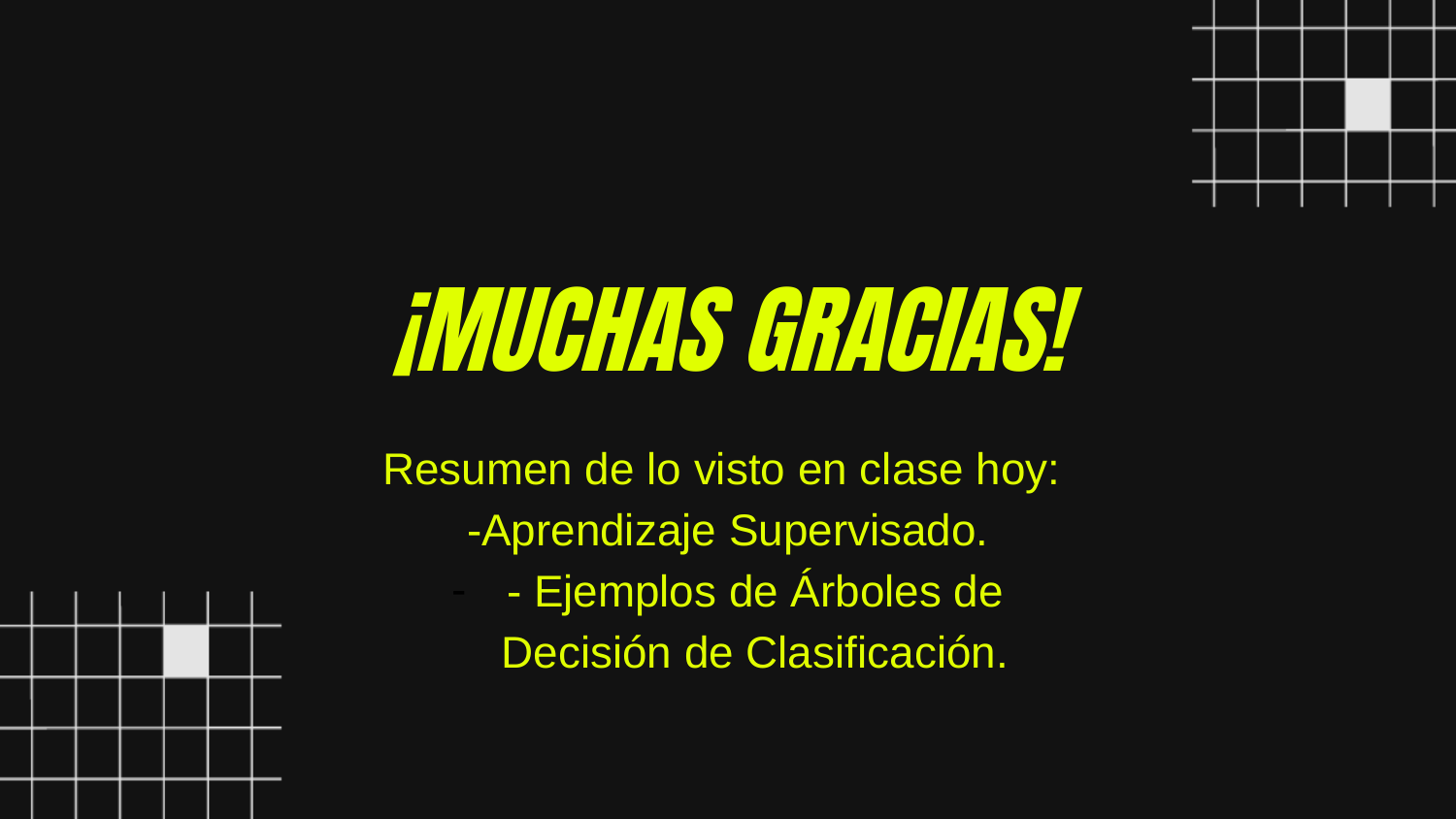

¡MUCHAS GRACIAS!
Resumen de lo visto en clase hoy:
-Aprendizaje Supervisado.
- Ejemplos de Árboles de Decisión de Clasificación.